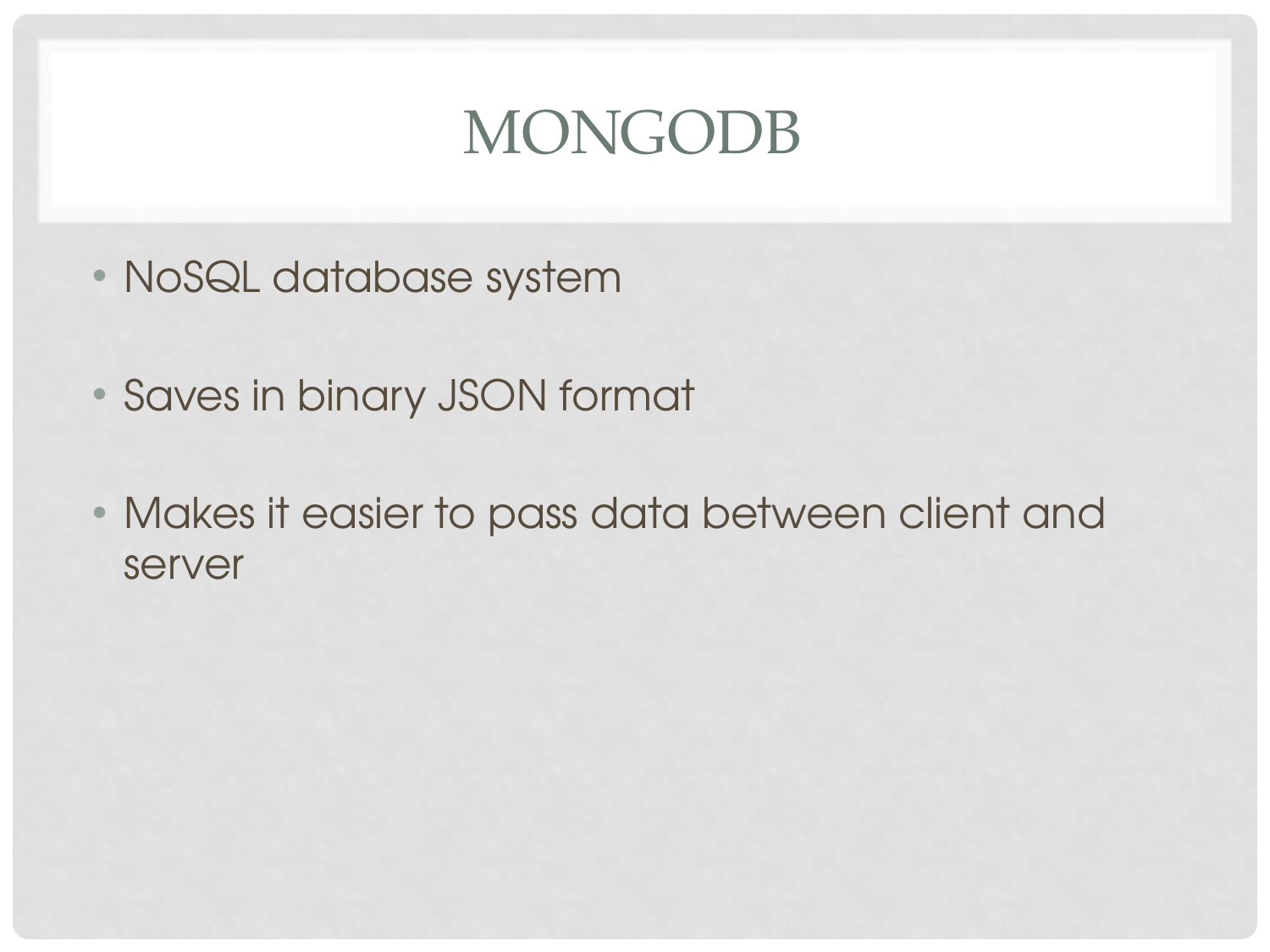

# MongoDB
NoSQL database system

Saves in binary JSON format

Makes it easier to pass data between client and server